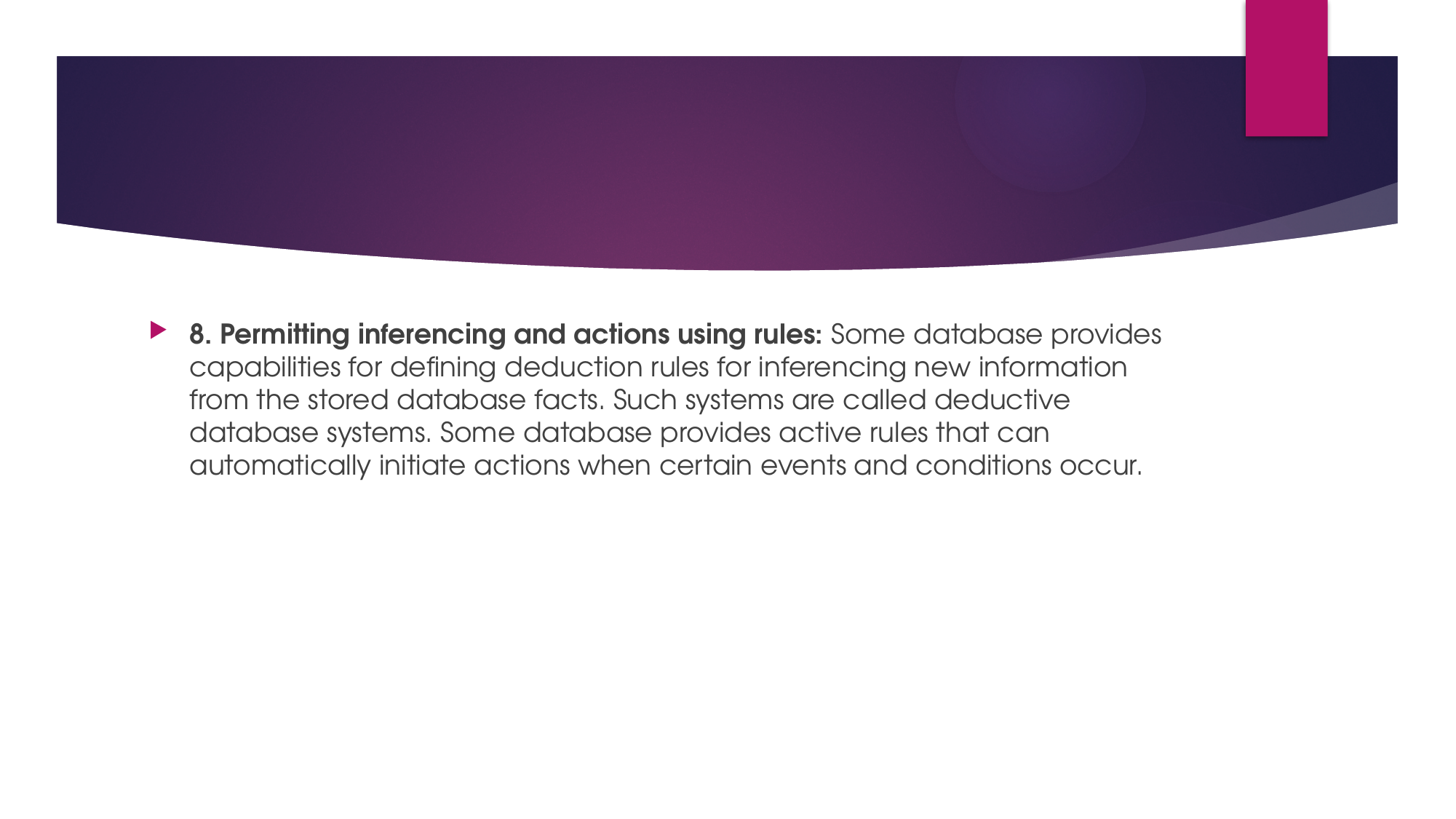

#
8. Permitting inferencing and actions using rules: Some database provides capabilities for defining deduction rules for inferencing new information from the stored database facts. Such systems are called deductive database systems. Some database provides active rules that can automatically initiate actions when certain events and conditions occur.